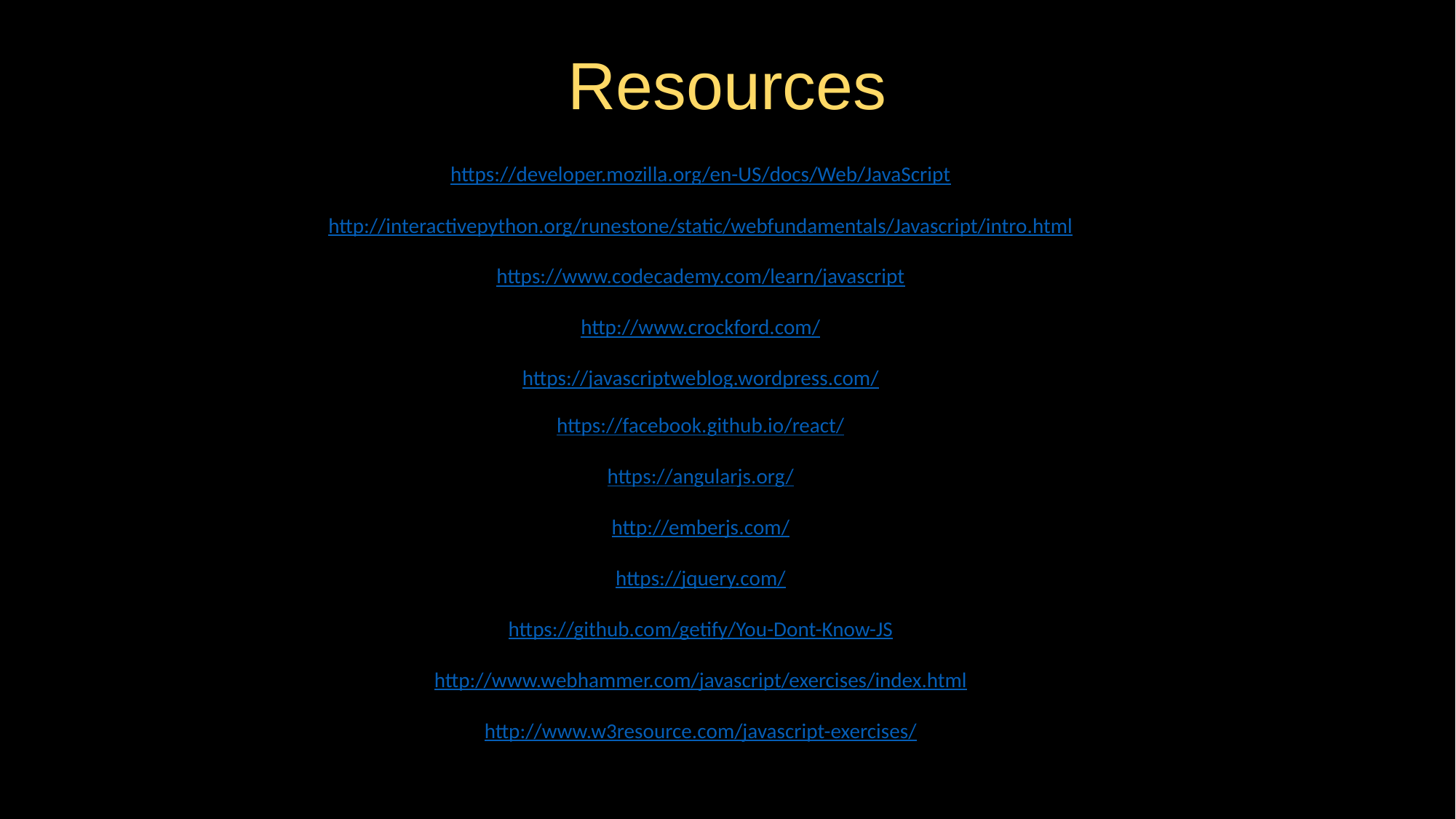

# Resources
https://developer.mozilla.org/en-US/docs/Web/JavaScript

http://interactivepython.org/runestone/static/webfundamentals/Javascript/intro.html

https://www.codecademy.com/learn/javascript

http://www.crockford.com/

https://javascriptweblog.wordpress.com/

https://facebook.github.io/react/

https://angularjs.org/

http://emberjs.com/

https://jquery.com/

https://github.com/getify/You-Dont-Know-JS

http://www.webhammer.com/javascript/exercises/index.html

http://www.w3resource.com/javascript-exercises/